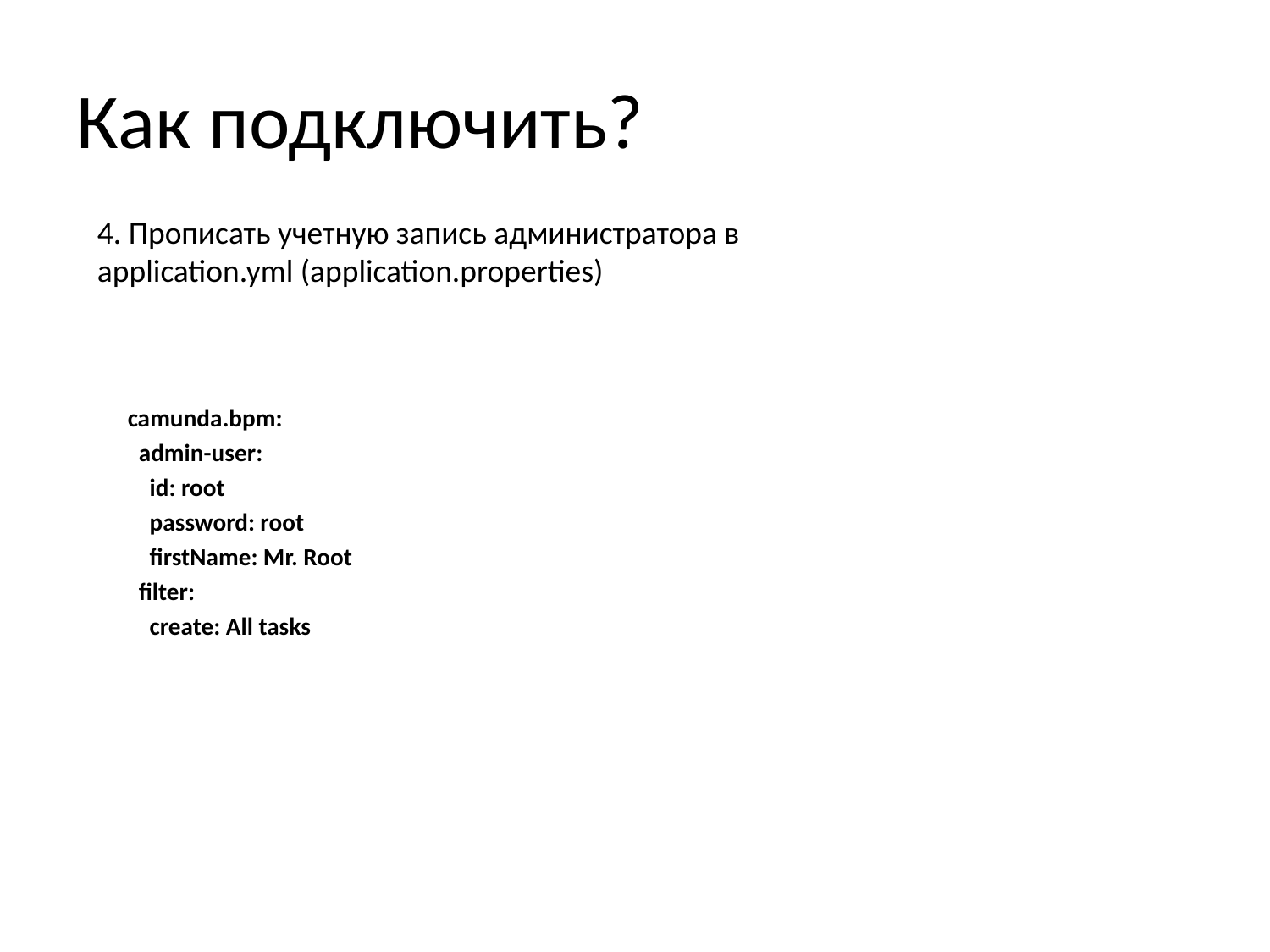

# Как подключить?
4. Прописать учетную запись администратора в application.yml (application.properties)
camunda.bpm:
  admin-user:
    id: root
    password: root
    firstName: Mr. Root
  filter:
    create: All tasks